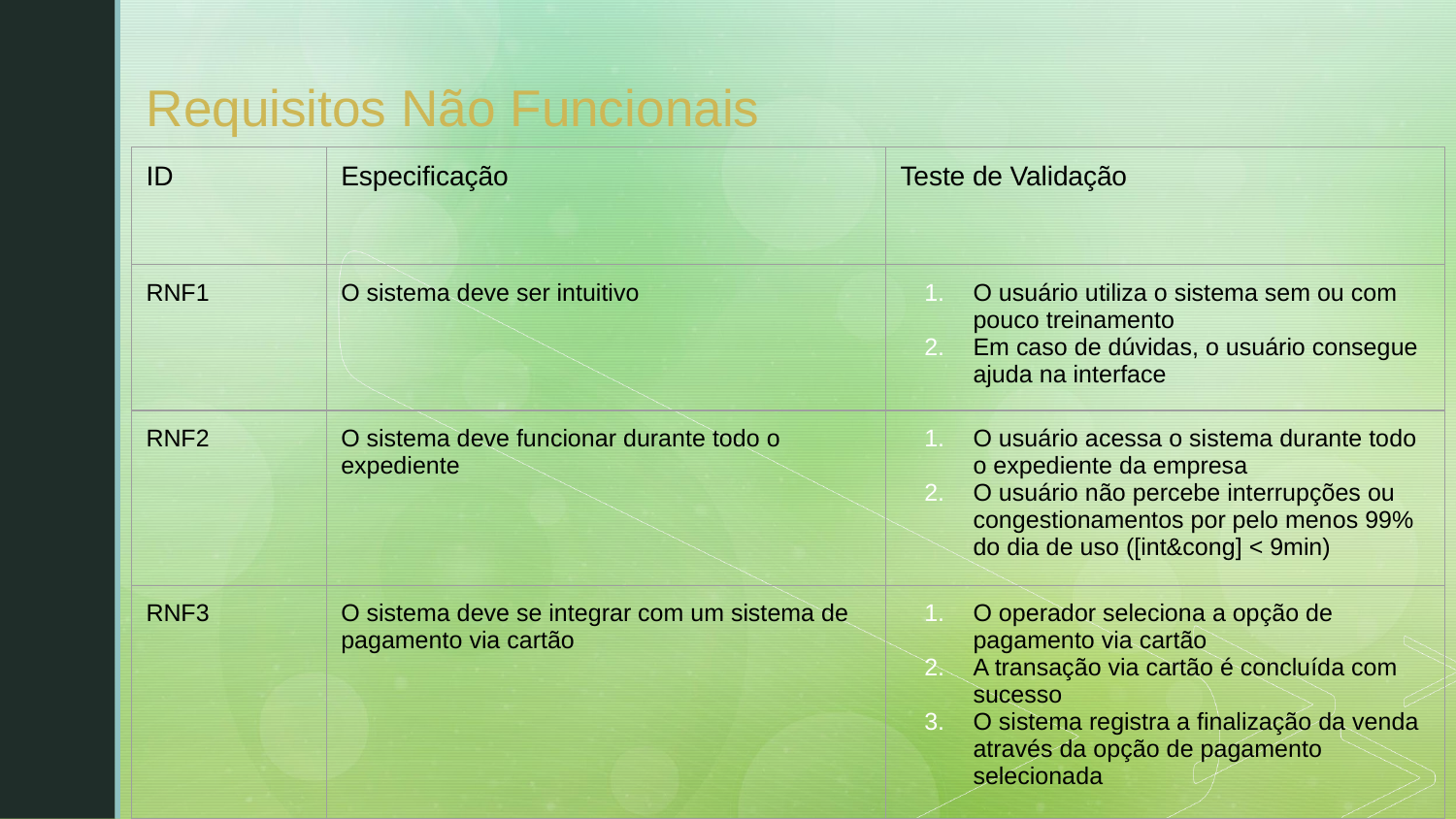

# Requisitos Não Funcionais
| ID | Especificação | Teste de Validação |
| --- | --- | --- |
| RNF1 | O sistema deve ser intuitivo | O usuário utiliza o sistema sem ou com pouco treinamento Em caso de dúvidas, o usuário consegue ajuda na interface |
| RNF2 | O sistema deve funcionar durante todo o expediente | O usuário acessa o sistema durante todo o expediente da empresa O usuário não percebe interrupções ou congestionamentos por pelo menos 99% do dia de uso ([int&cong] < 9min) |
| RNF3 | O sistema deve se integrar com um sistema de pagamento via cartão | O operador seleciona a opção de pagamento via cartão A transação via cartão é concluída com sucesso O sistema registra a finalização da venda através da opção de pagamento selecionada |